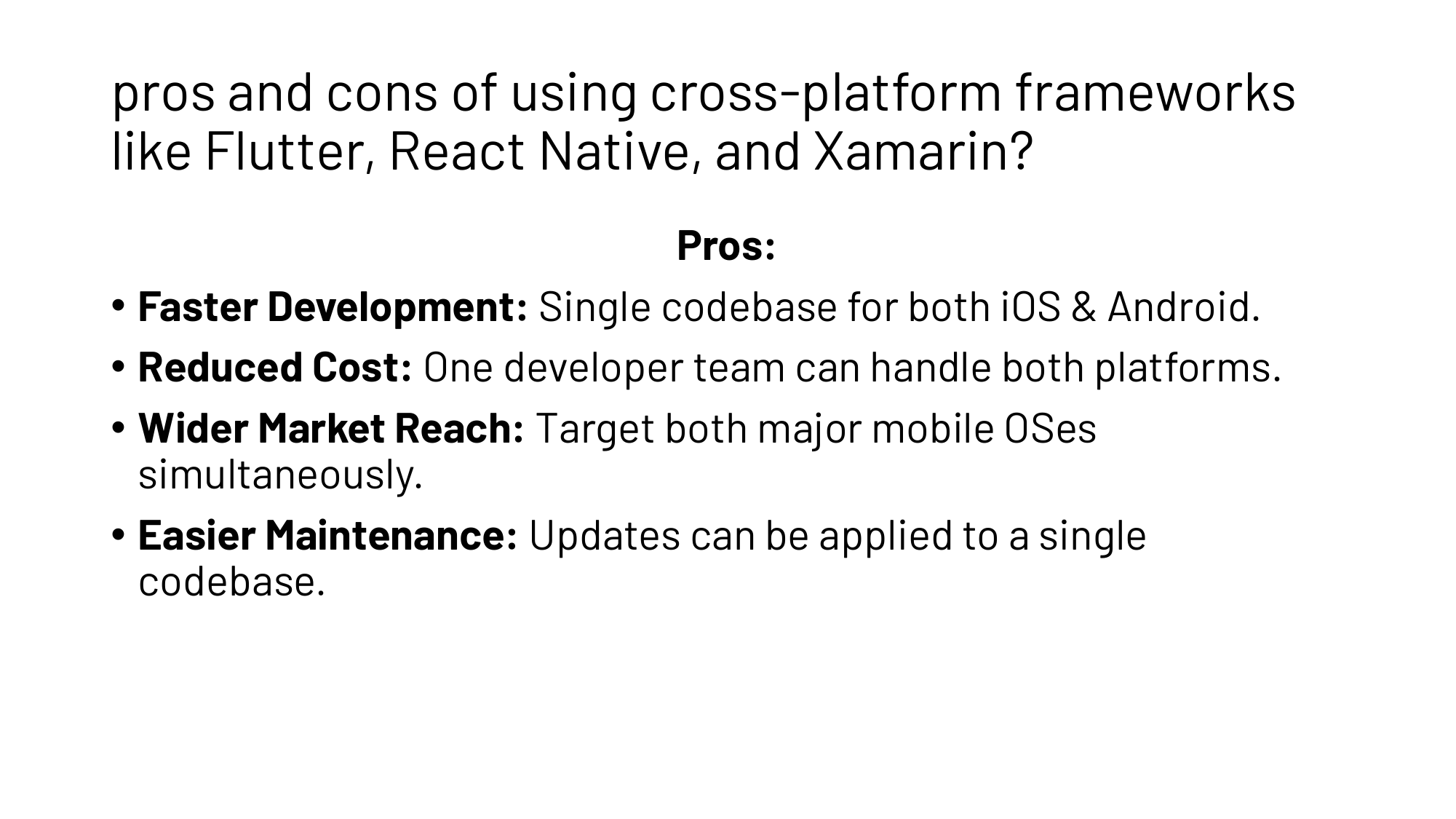

# pros and cons of using cross-platform frameworks like Flutter, React Native, and Xamarin?
Pros:
Faster Development: Single codebase for both iOS & Android.
Reduced Cost: One developer team can handle both platforms.
Wider Market Reach: Target both major mobile OSes simultaneously.
Easier Maintenance: Updates can be applied to a single codebase.